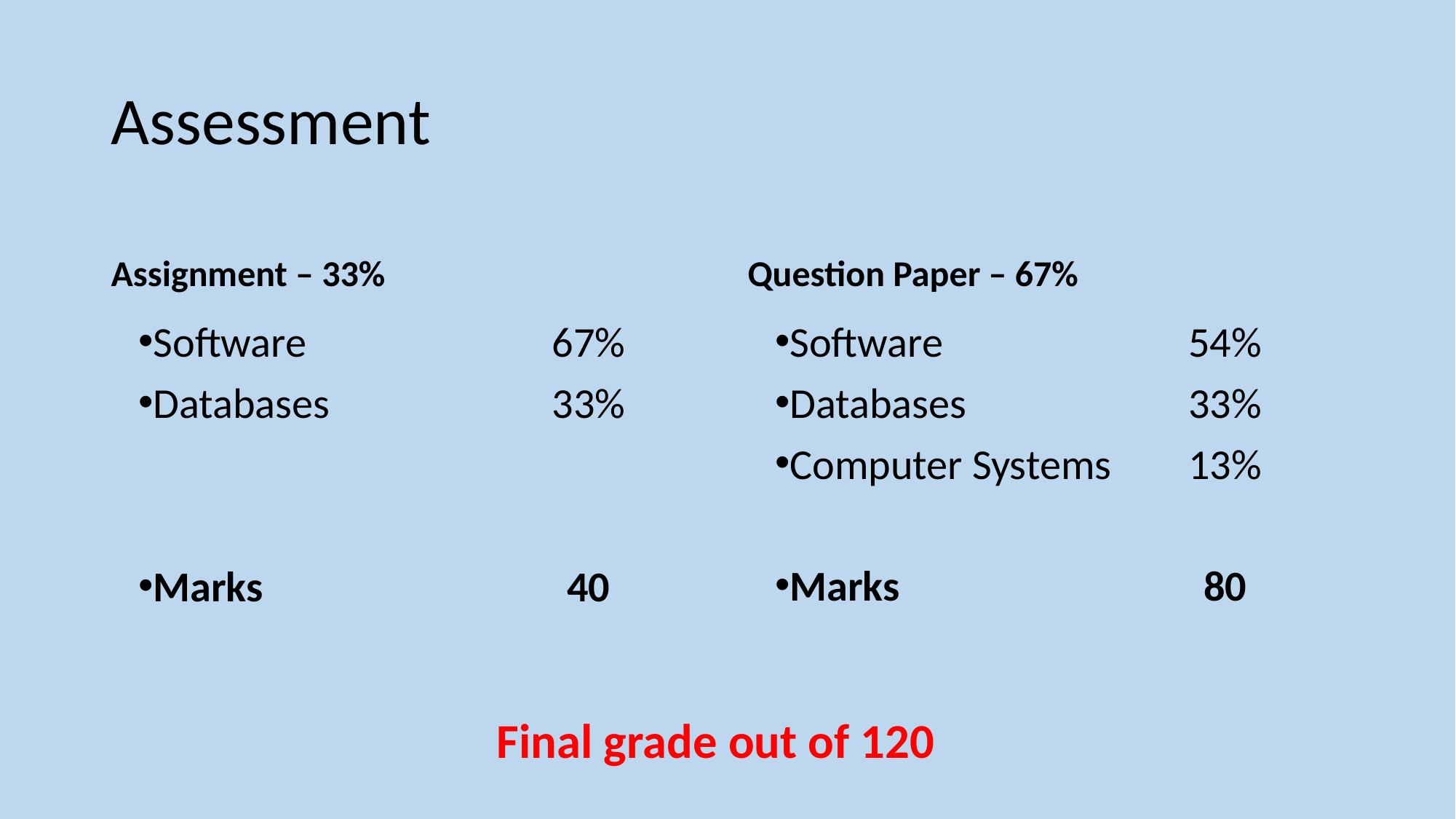

# Assessment
Assignment – 33%
Question Paper – 67%
Software	67%
Databases	33%

Marks	40
Software 	54%
Databases 	33%
Computer Systems	13%

Marks	80
Final grade out of 120